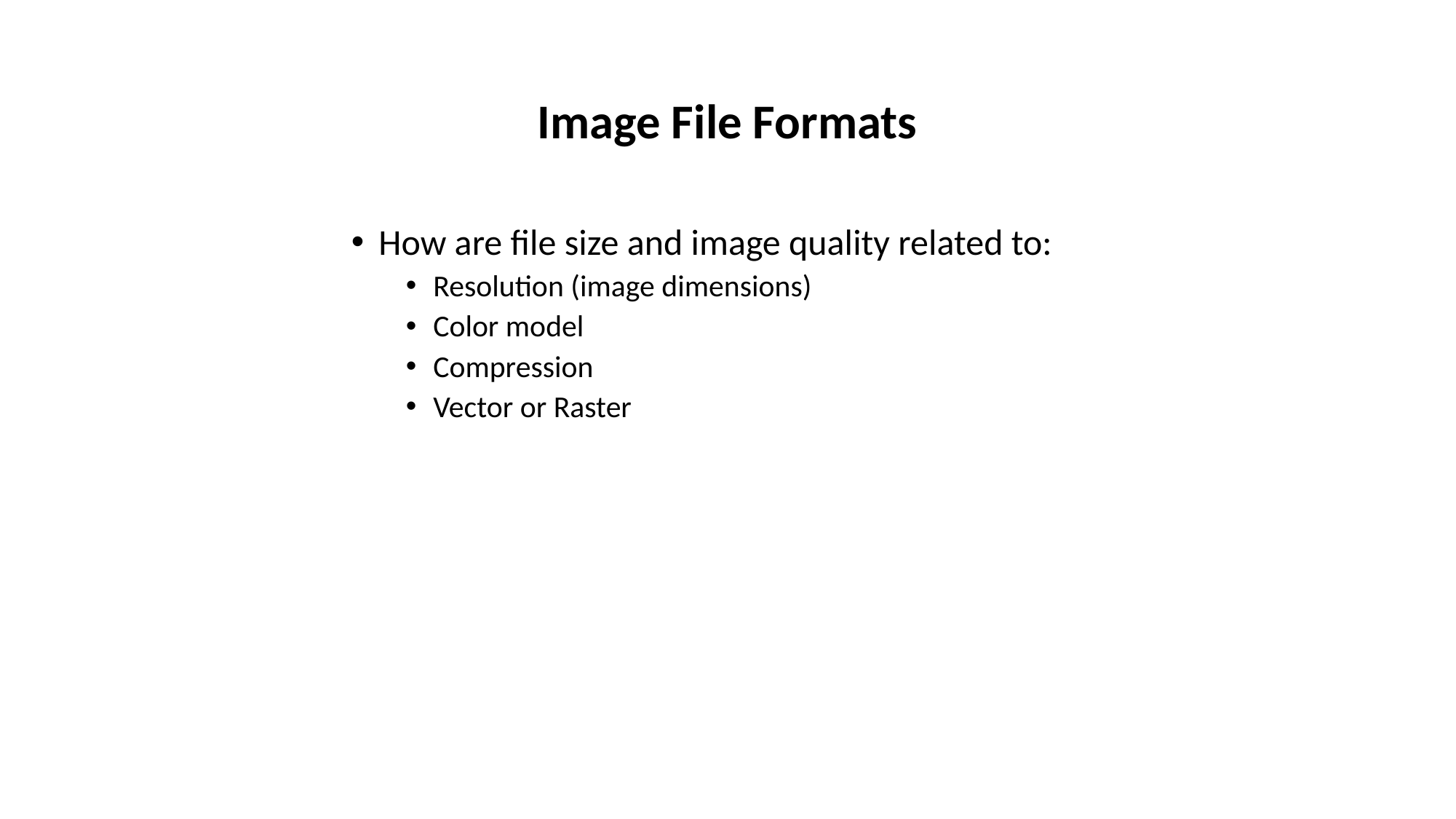

# Image File Formats
How are file size and image quality related to:
Resolution (image dimensions)
Color model
Compression
Vector or Raster